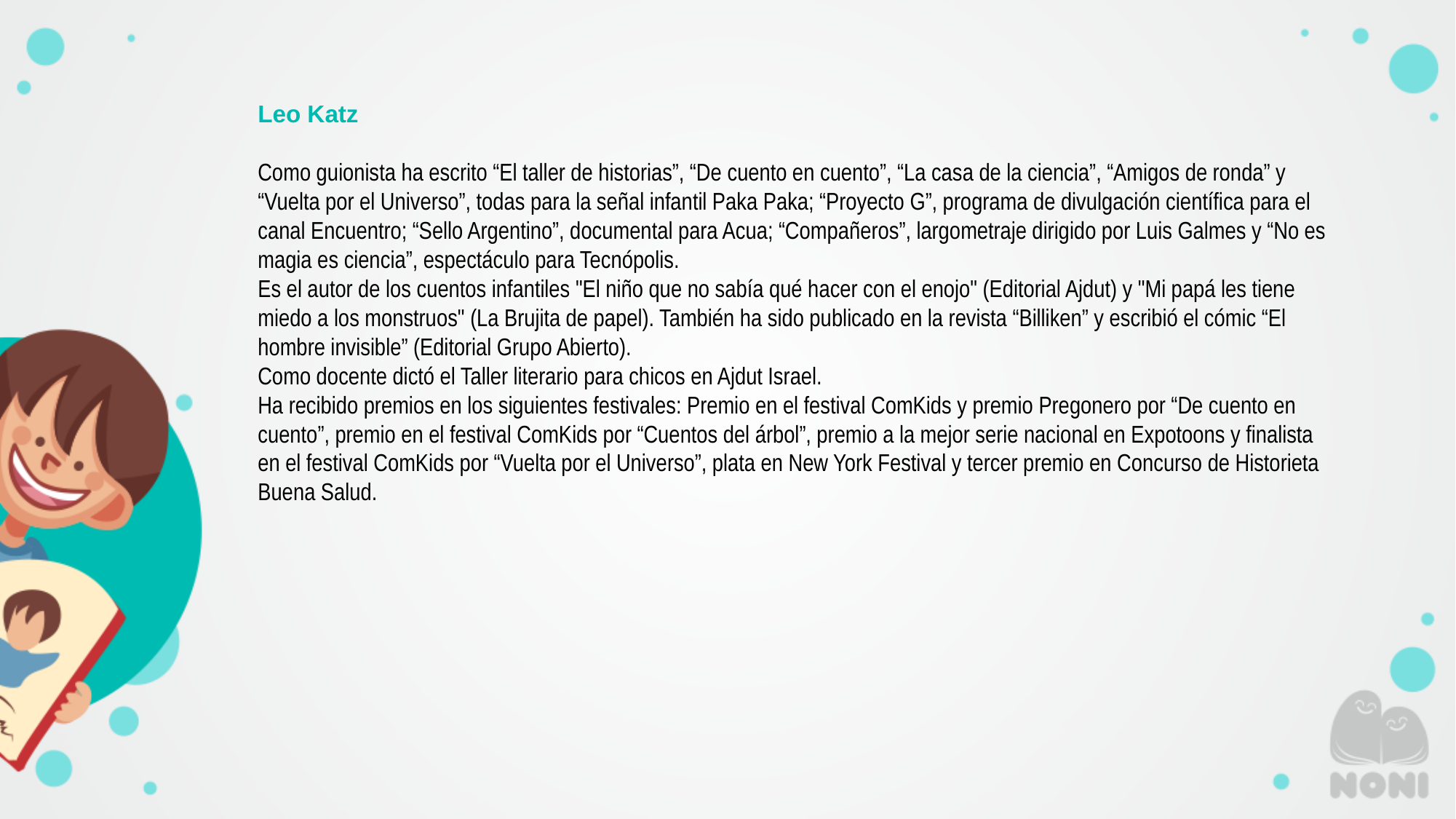

Leo Katz

Como guionista ha escrito “El taller de historias”, “De cuento en cuento”, “La casa de la ciencia”, “Amigos de ronda” y “Vuelta por el Universo”, todas para la señal infantil Paka Paka; “Proyecto G”, programa de divulgación científica para el canal Encuentro; “Sello Argentino”, documental para Acua; “Compañeros”, largometraje dirigido por Luis Galmes y “No es magia es ciencia”, espectáculo para Tecnópolis.
Es el autor de los cuentos infantiles "El niño que no sabía qué hacer con el enojo" (Editorial Ajdut) y "Mi papá les tiene miedo a los monstruos" (La Brujita de papel). También ha sido publicado en la revista “Billiken” y escribió el cómic “El hombre invisible” (Editorial Grupo Abierto).
Como docente dictó el Taller literario para chicos en Ajdut Israel.
Ha recibido premios en los siguientes festivales: Premio en el festival ComKids y premio Pregonero por “De cuento en cuento”, premio en el festival ComKids por “Cuentos del árbol”, premio a la mejor serie nacional en Expotoons y finalista en el festival ComKids por “Vuelta por el Universo”, plata en New York Festival y tercer premio en Concurso de Historieta Buena Salud.